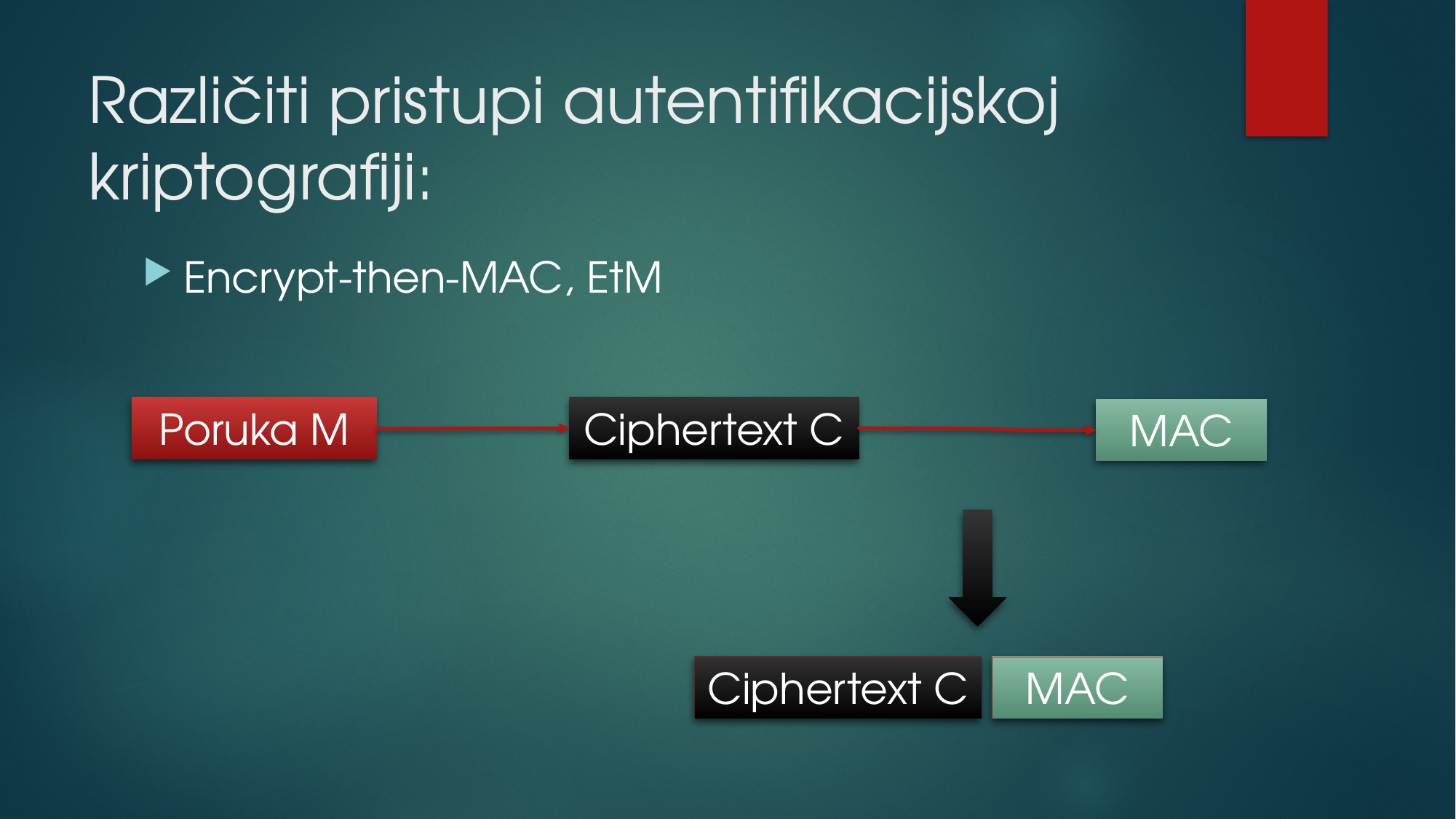

# Različiti pristupi autentifikacijskoj kriptografiji:
Encrypt-then-MAC, EtM

Poruka M
Ciphertext C
MAC

Ciphertext C
MAC